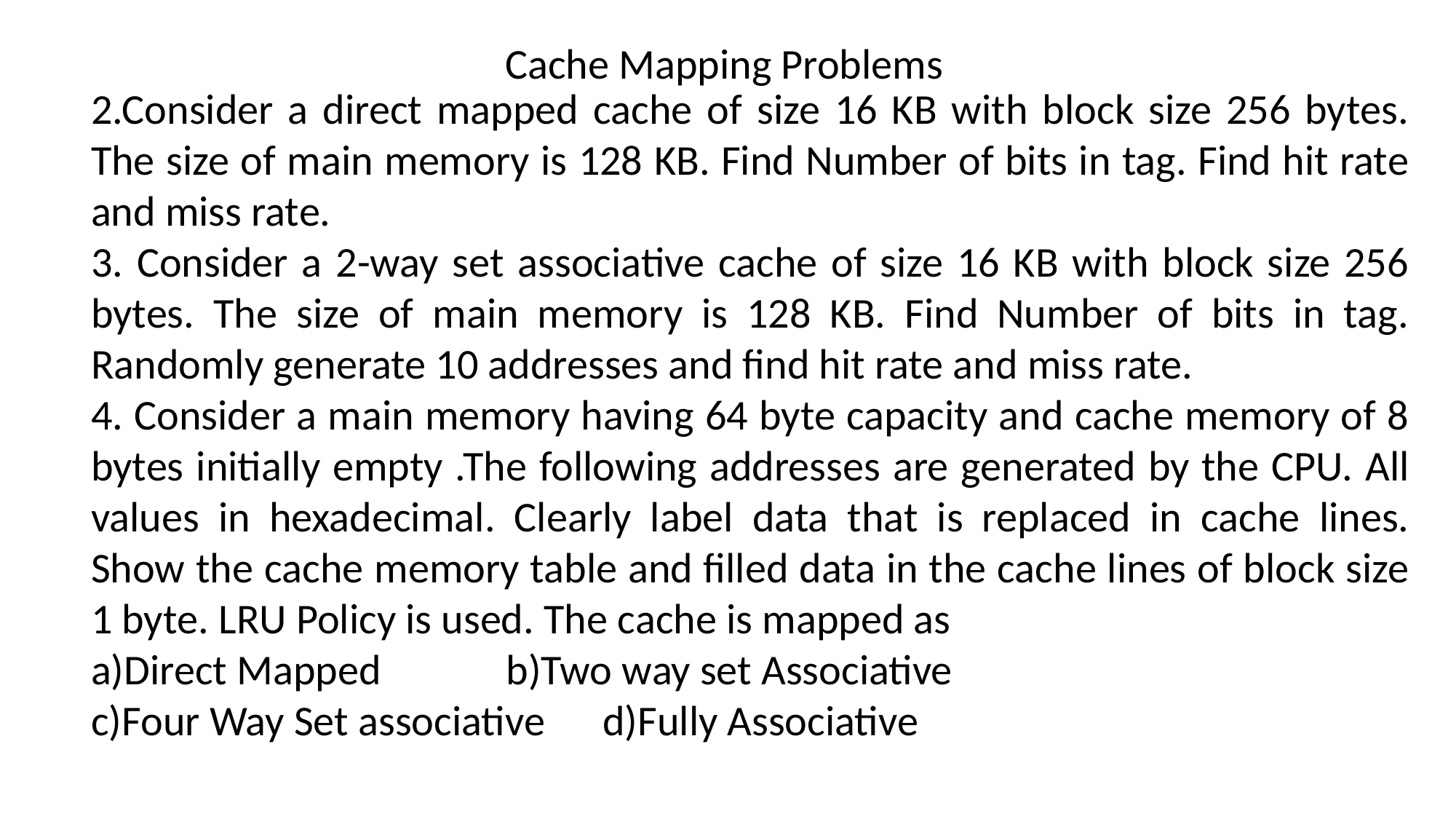

# Cache Mapping Problems
2.Consider a direct mapped cache of size 16 KB with block size 256 bytes. The size of main memory is 128 KB. Find Number of bits in tag. Find hit rate and miss rate.
3. Consider a 2-way set associative cache of size 16 KB with block size 256 bytes. The size of main memory is 128 KB. Find Number of bits in tag. Randomly generate 10 addresses and find hit rate and miss rate.
4. Consider a main memory having 64 byte capacity and cache memory of 8 bytes initially empty .The following addresses are generated by the CPU. All values in hexadecimal. Clearly label data that is replaced in cache lines. Show the cache memory table and filled data in the cache lines of block size 1 byte. LRU Policy is used. The cache is mapped as
a)Direct Mapped             b)Two way set Associative
c)Four Way Set associative      d)Fully Associative